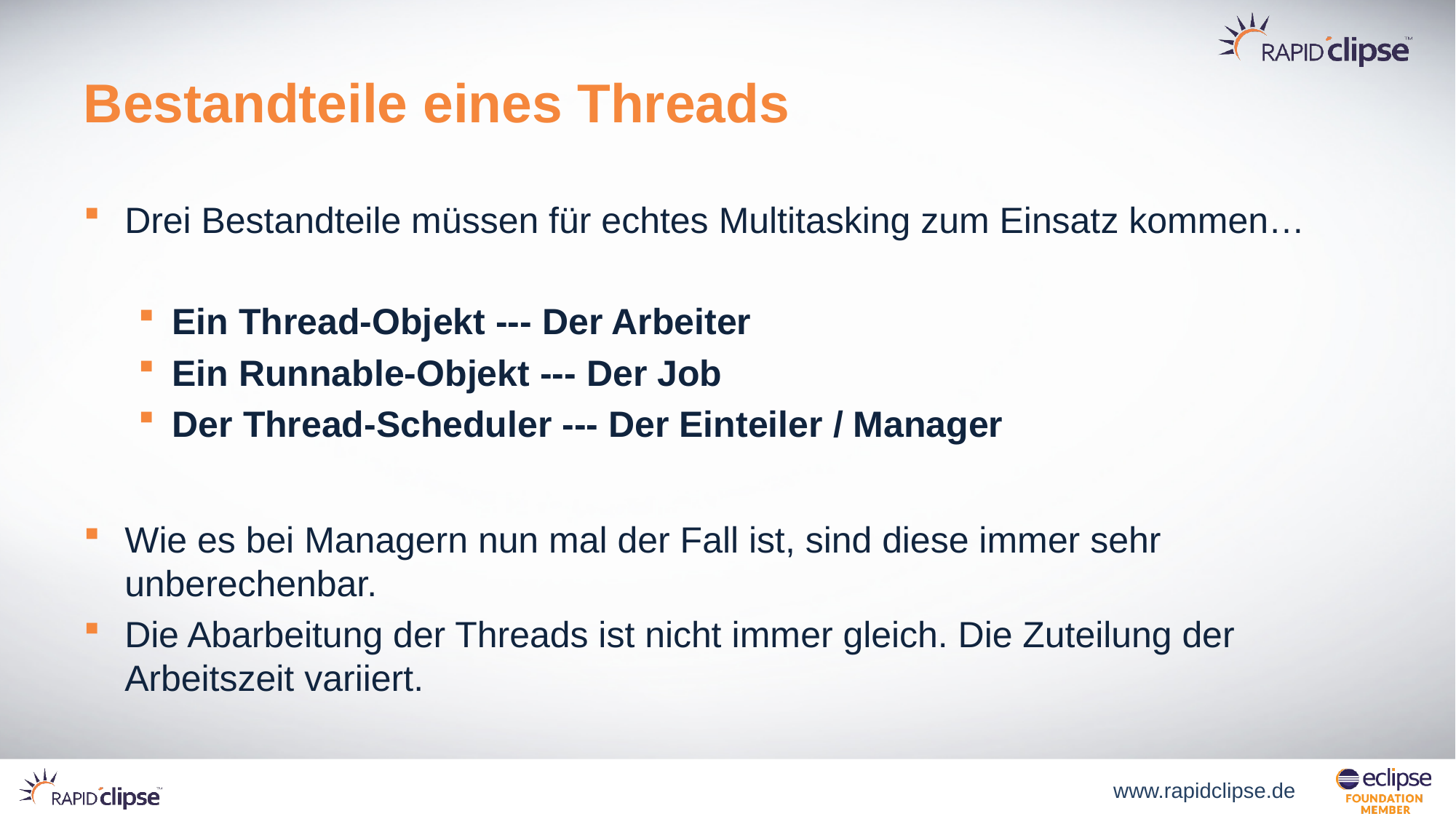

# Bestandteile eines Threads
Drei Bestandteile müssen für echtes Multitasking zum Einsatz kommen…

Ein Thread-Objekt --- Der Arbeiter
Ein Runnable-Objekt --- Der Job
Der Thread-Scheduler --- Der Einteiler / Manager

Wie es bei Managern nun mal der Fall ist, sind diese immer sehr unberechenbar.
Die Abarbeitung der Threads ist nicht immer gleich. Die Zuteilung der Arbeitszeit variiert.